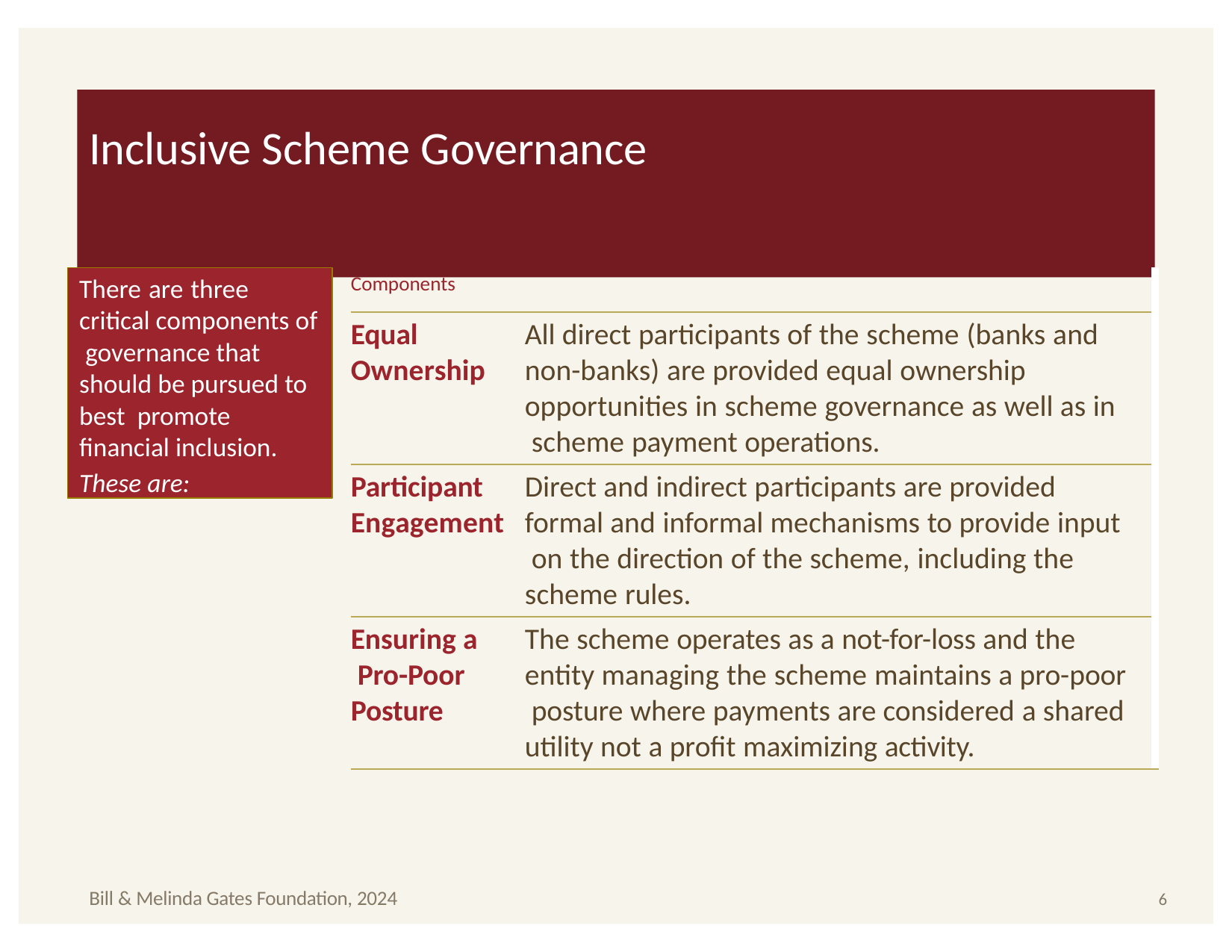

# Inclusive Scheme Governance
There are three  critical components of  governance that  should be pursued to  best promote  financial inclusion.
These are:

Components
Equal  Ownership
All direct participants of the scheme (banks and  non-banks) are provided equal ownership  opportunities in scheme governance as well as in  scheme payment operations.
Participant  Engagement
Direct and indirect participants are provided  formal and informal mechanisms to provide input  on the direction of the scheme, including the  scheme rules.
Ensuring a  Pro-Poor  Posture
The scheme operates as a not-for-loss and the  entity managing the scheme maintains a pro-poor  posture where payments are considered a shared  utility not a profit maximizing activity.
Bill & Melinda Gates Foundation, 2024
6